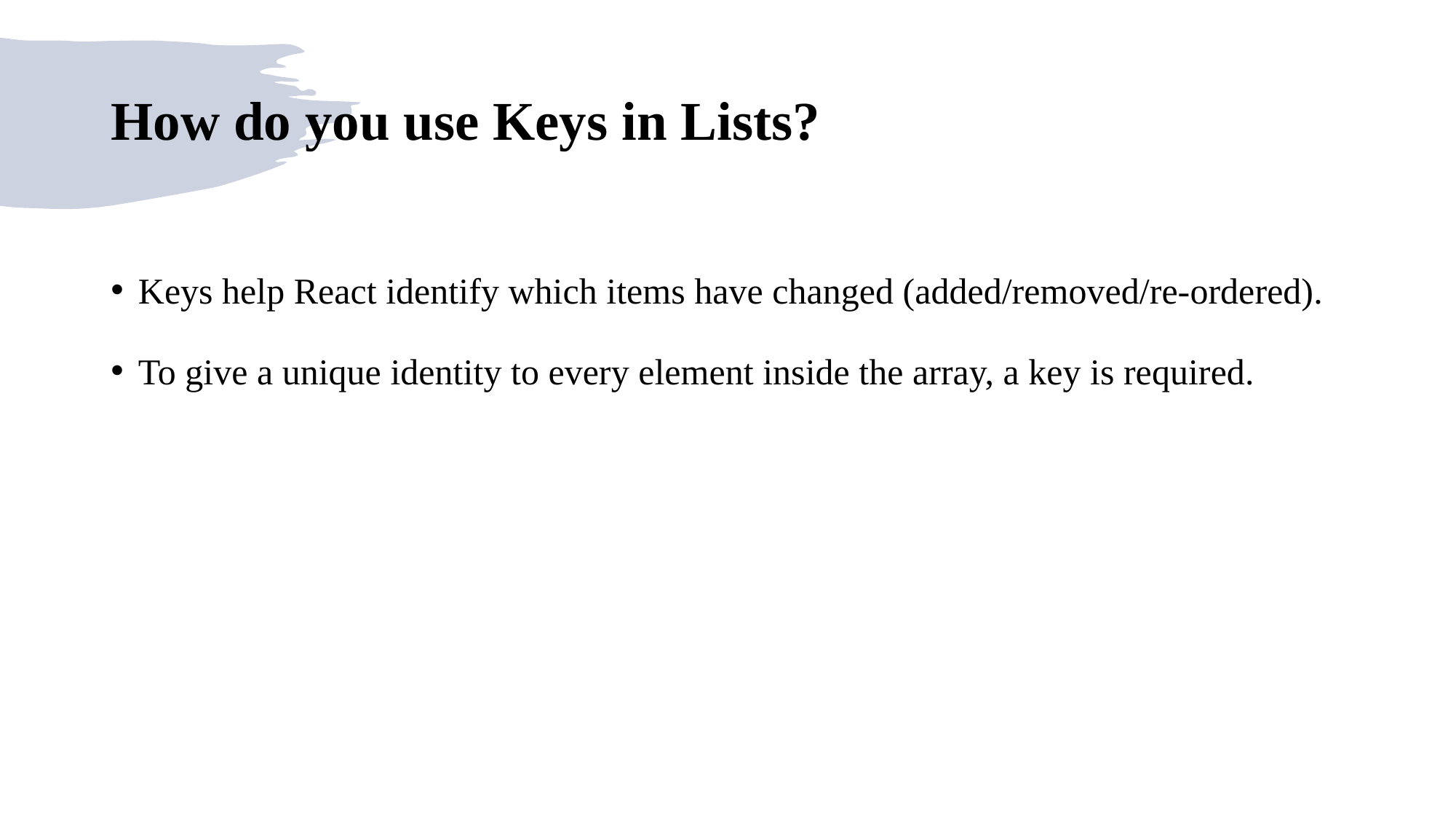

# How do you use Keys in Lists?
Keys help React identify which items have changed (added/removed/re-ordered).
To give a unique identity to every element inside the array, a key is required.